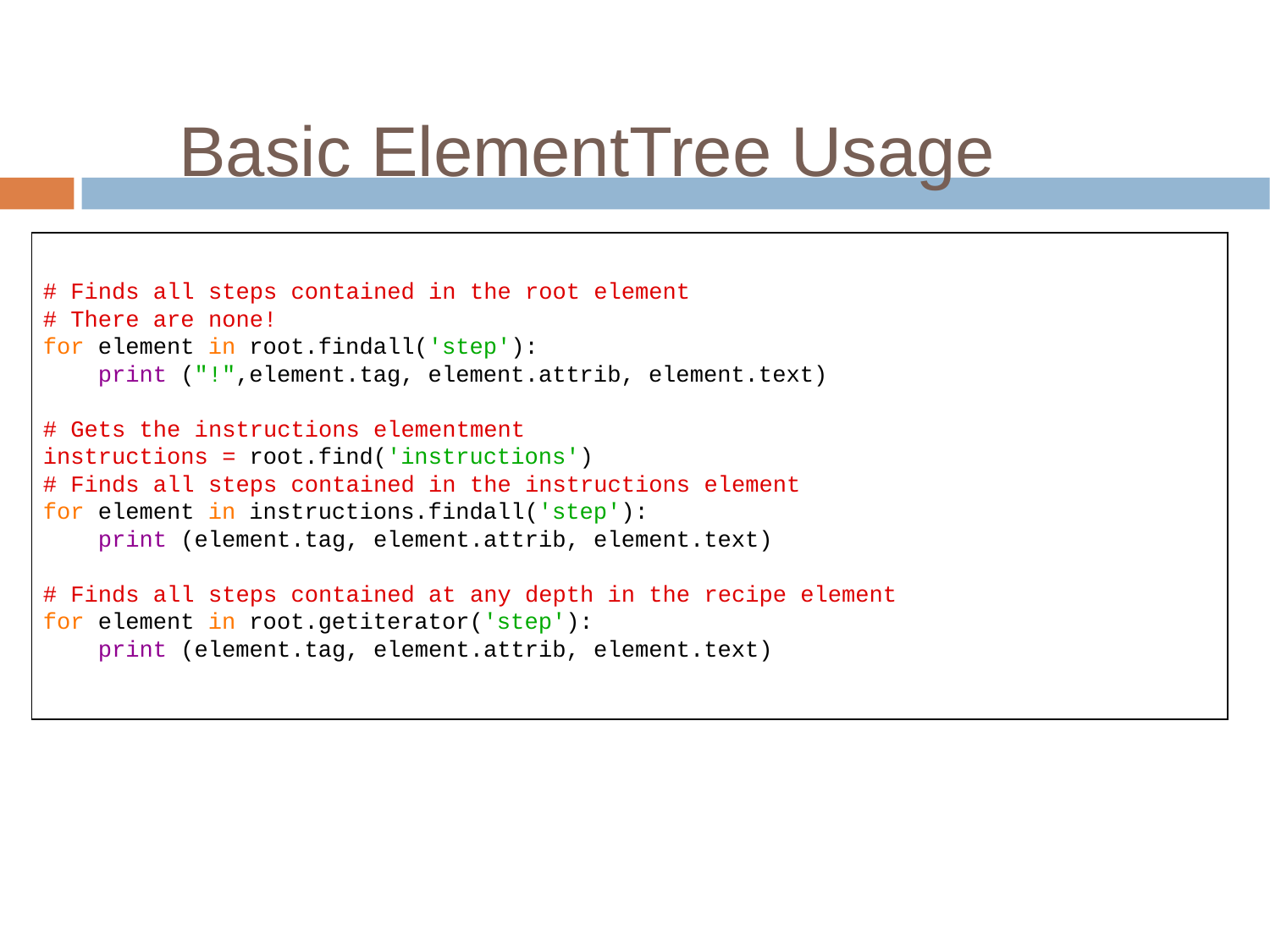

Basic ElementTree Usage

# Finds all steps contained in the root element
# There are none!
for element in root.findall('step'):
    print ("!",element.tag, element.attrib, element.text)

# Gets the instructions elementment
instructions = root.find('instructions')
# Finds all steps contained in the instructions element
for element in instructions.findall('step'):
    print (element.tag, element.attrib, element.text)

# Finds all steps contained at any depth in the recipe element
for element in root.getiterator('step'):
    print (element.tag, element.attrib, element.text)